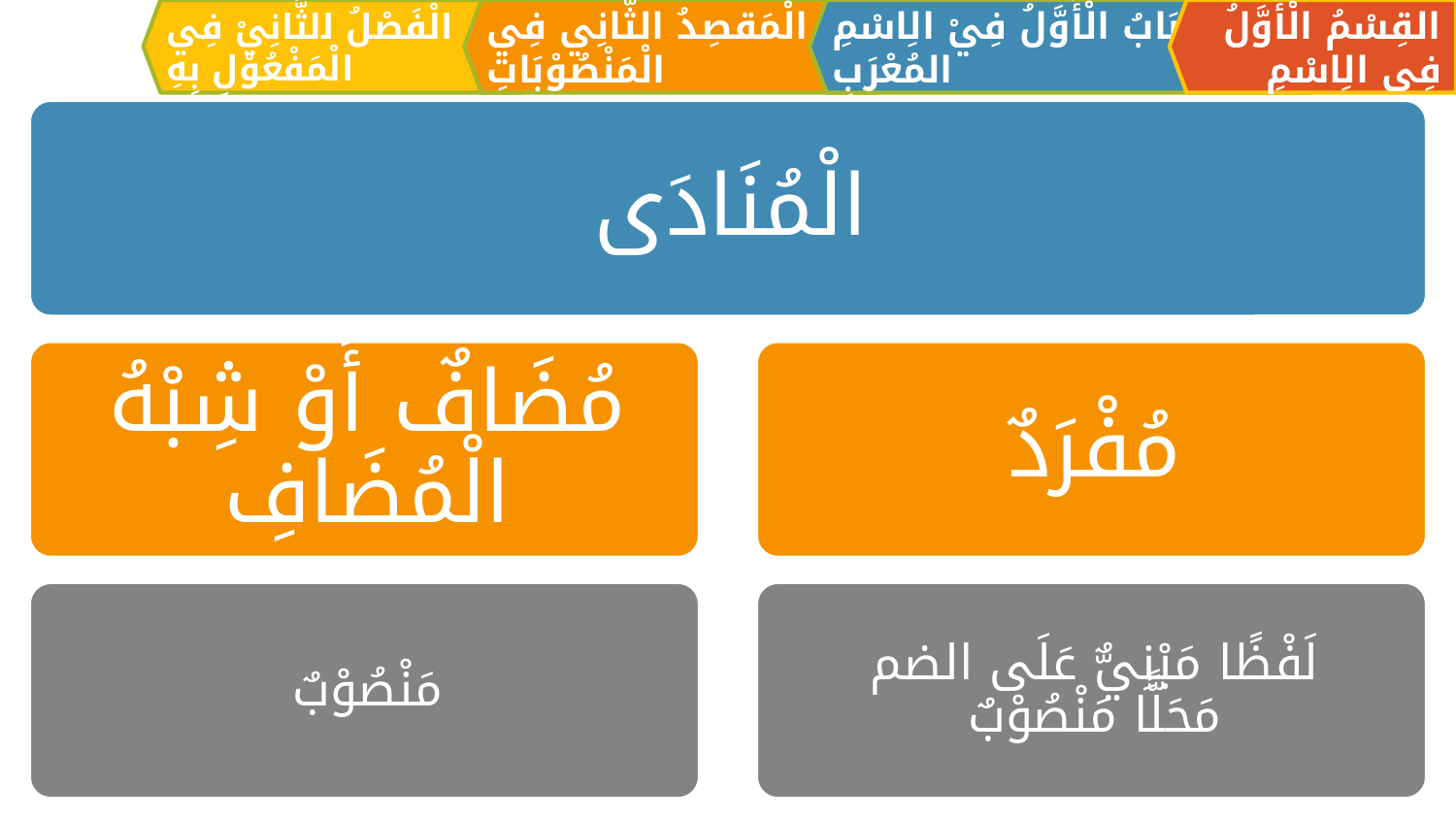

الْمَقصِدُ الثَّانِي فِي الْمَنْصُوْبَاتِ
القِسْمُ الْأَوَّلُ فِي الِاسْمِ
اَلبَابُ الْأَوَّلُ فِيْ الِاسْمِ المُعْرَبِ
الْفَصْلُ الثَّانِيْ فِي الْمَفْعُوْلِ بِهِ
الْمُنَادَی
مُفْرَدٌ
لَفْظًا مَبْنِيٌّ عَلَی الضم
مَحَلًّا مَنْصُوْبٌ
مُضَافٌ أَوْ شِبْهُ الْمُضَافِ
مَنْصُوْبٌ